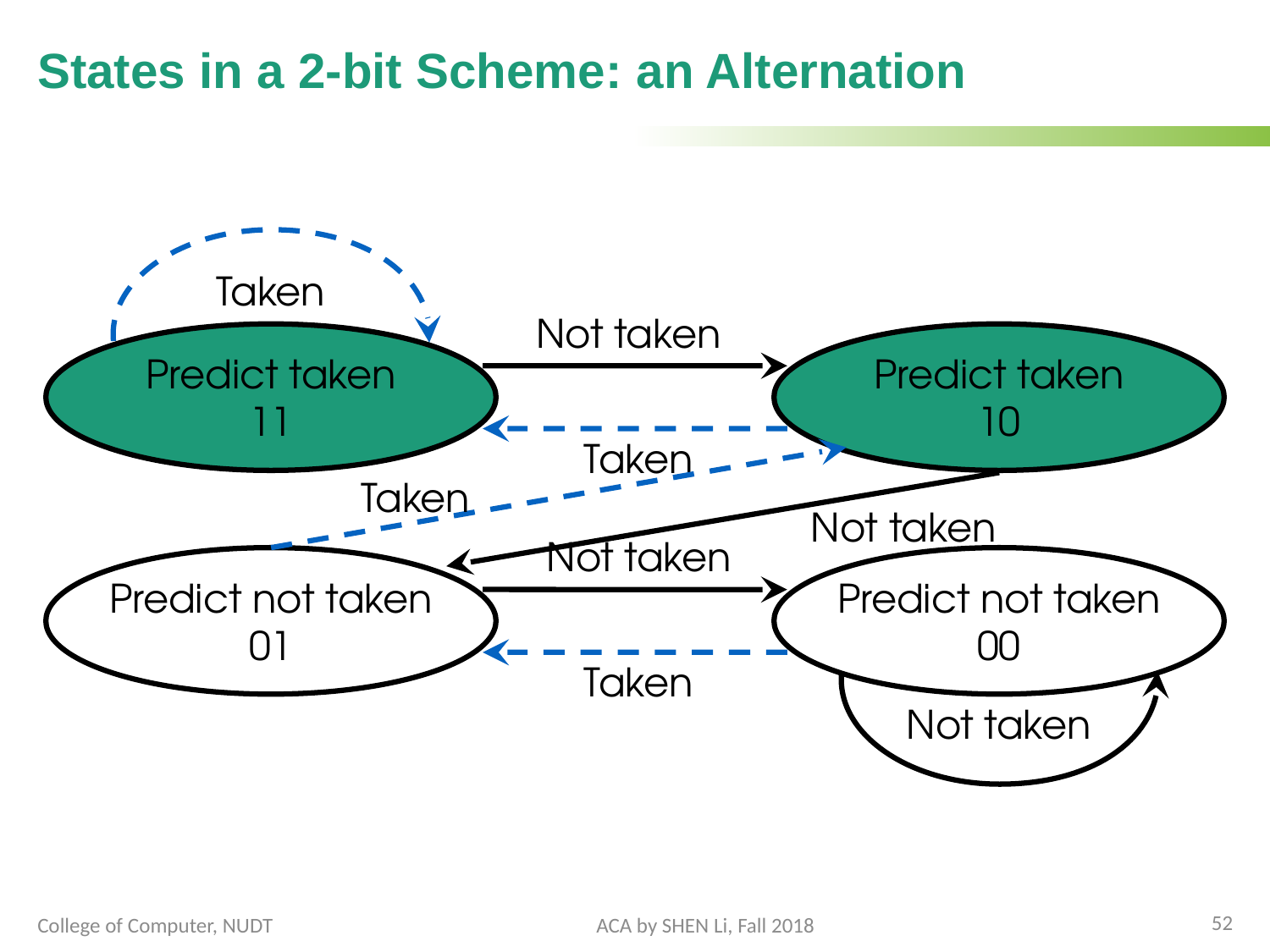

# States in a 2-bit Scheme: an Alternation

Taken
Not taken
Predict taken
11
Predict taken
10

Taken

Taken

Not taken
Not taken
Predict not taken
01
Predict not taken
00

Taken

Not taken
52
College of Computer, NUDT
ACA by SHEN Li, Fall 2018